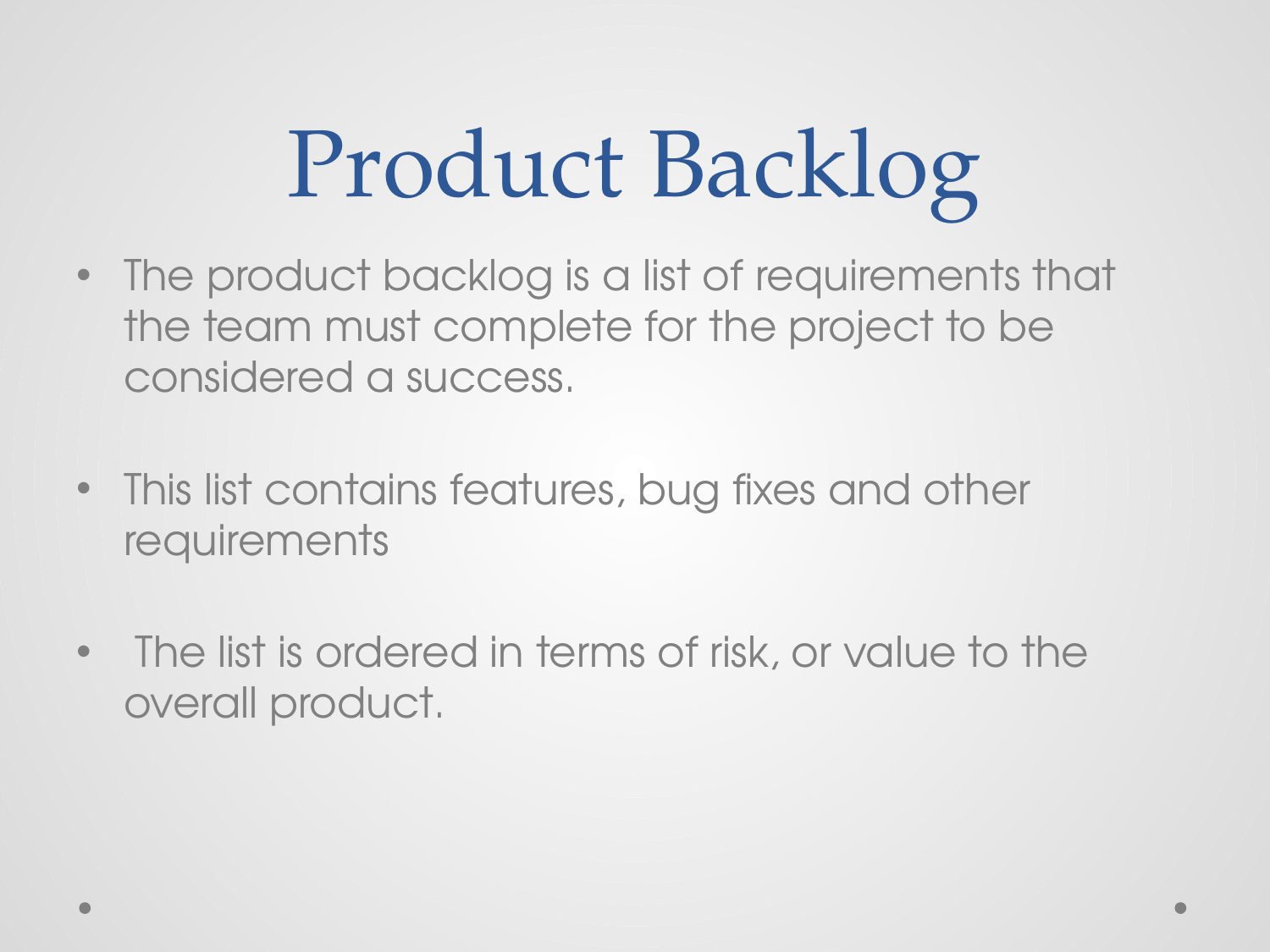

# Product Backlog
The product backlog is a list of requirements that the team must complete for the project to be considered a success.
This list contains features, bug fixes and other requirements
 The list is ordered in terms of risk, or value to the overall product.